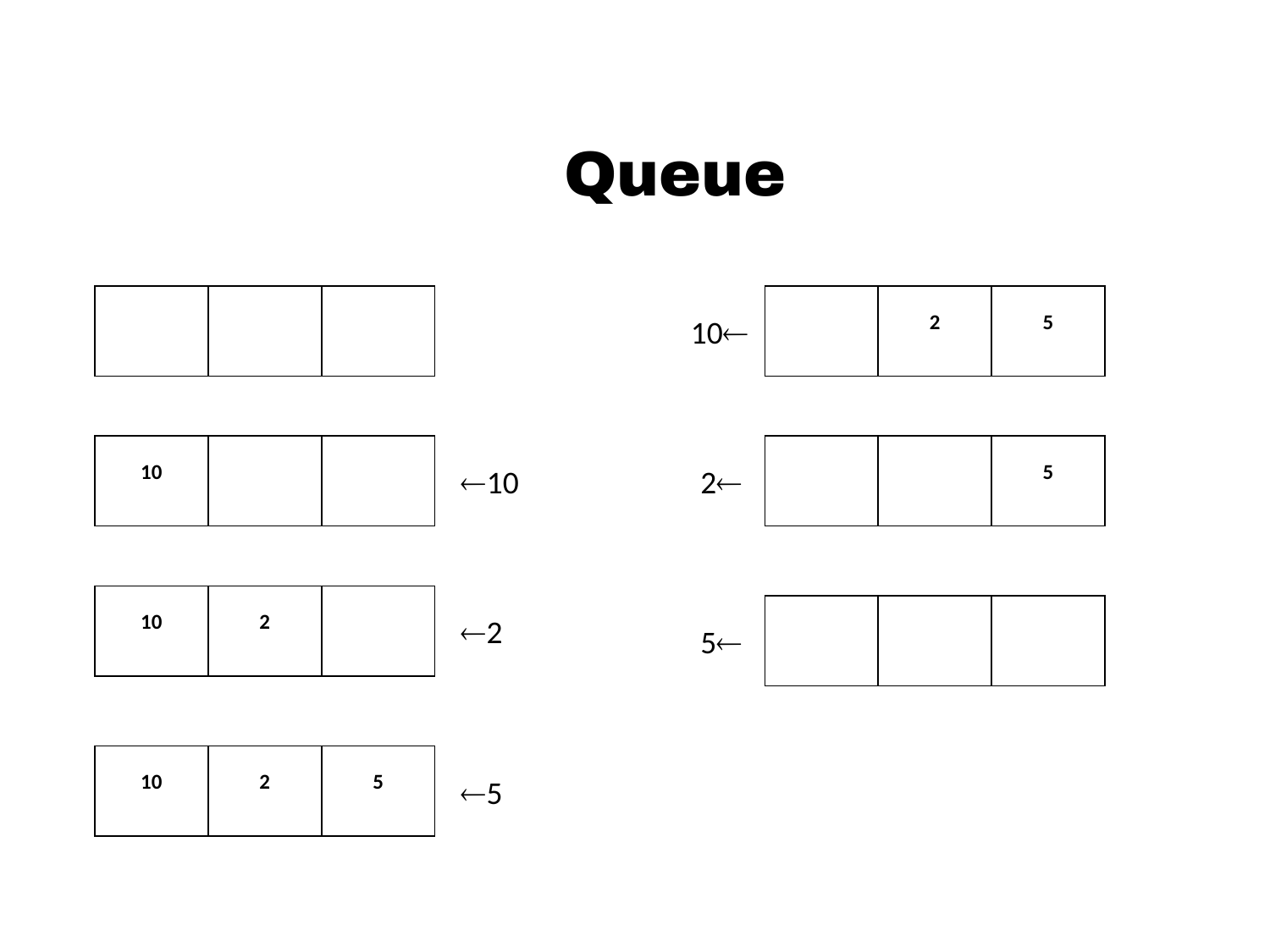

Queue

|  |  |  |
| --- | --- | --- |
|  | 2 | 5 |
| --- | --- | --- |
10←
| 10 |  |  |
| --- | --- | --- |
|  |  | 5 |
| --- | --- | --- |
←10
2←
| 10 | 2 |  |
| --- | --- | --- |
|  |  |  |
| --- | --- | --- |
←2
5←
| 10 | 2 | 5 |
| --- | --- | --- |
←5